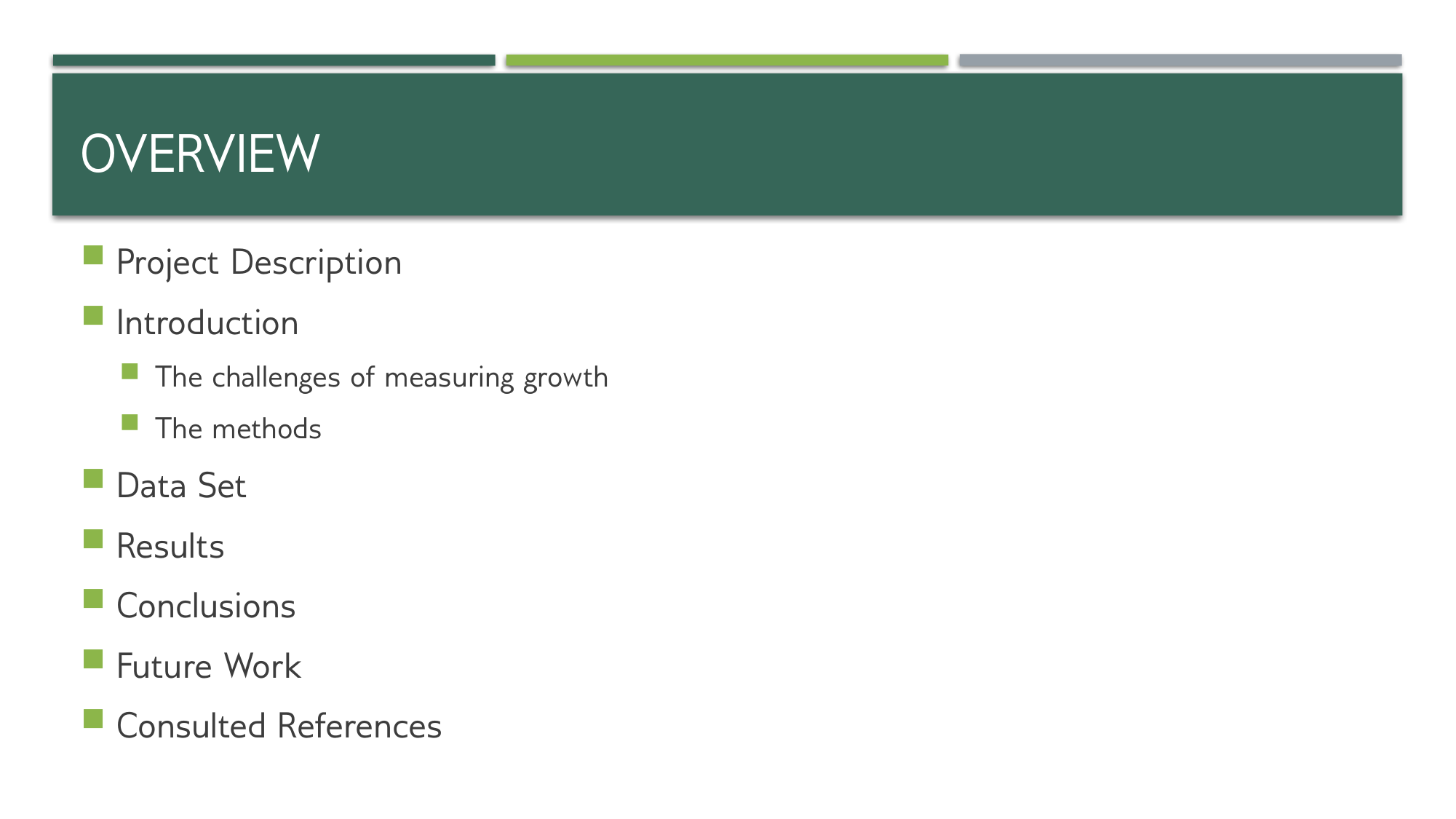

# OVERVIEW
Project Description
Introduction
The challenges of measuring growth
The methods
Data Set
Results
Conclusions
Future Work
Consulted References